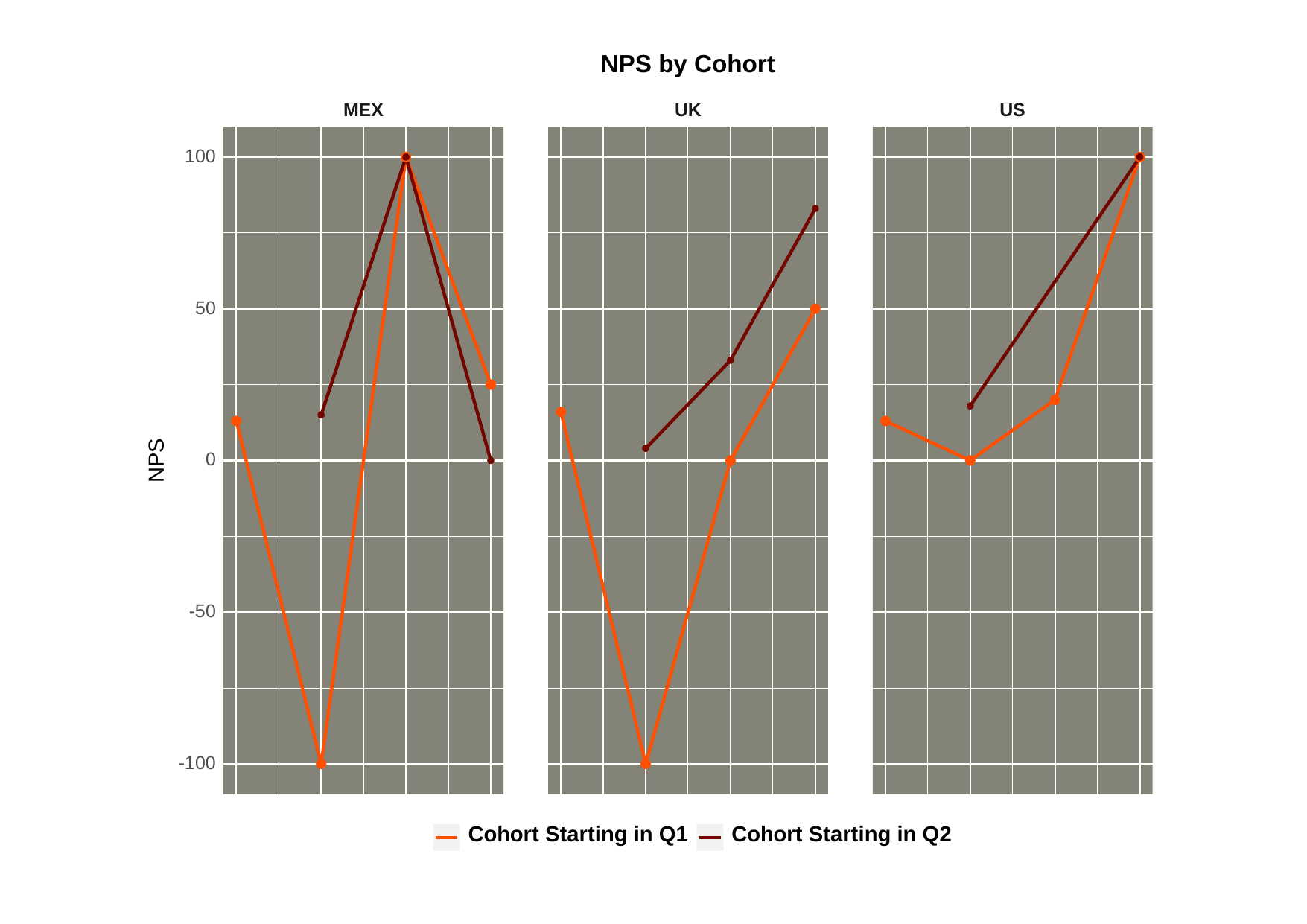

NPS by Cohort

US
UK
MEX

100

50

NPS
0

-50

-100

Cohort Starting in Q1
Cohort Starting in Q2